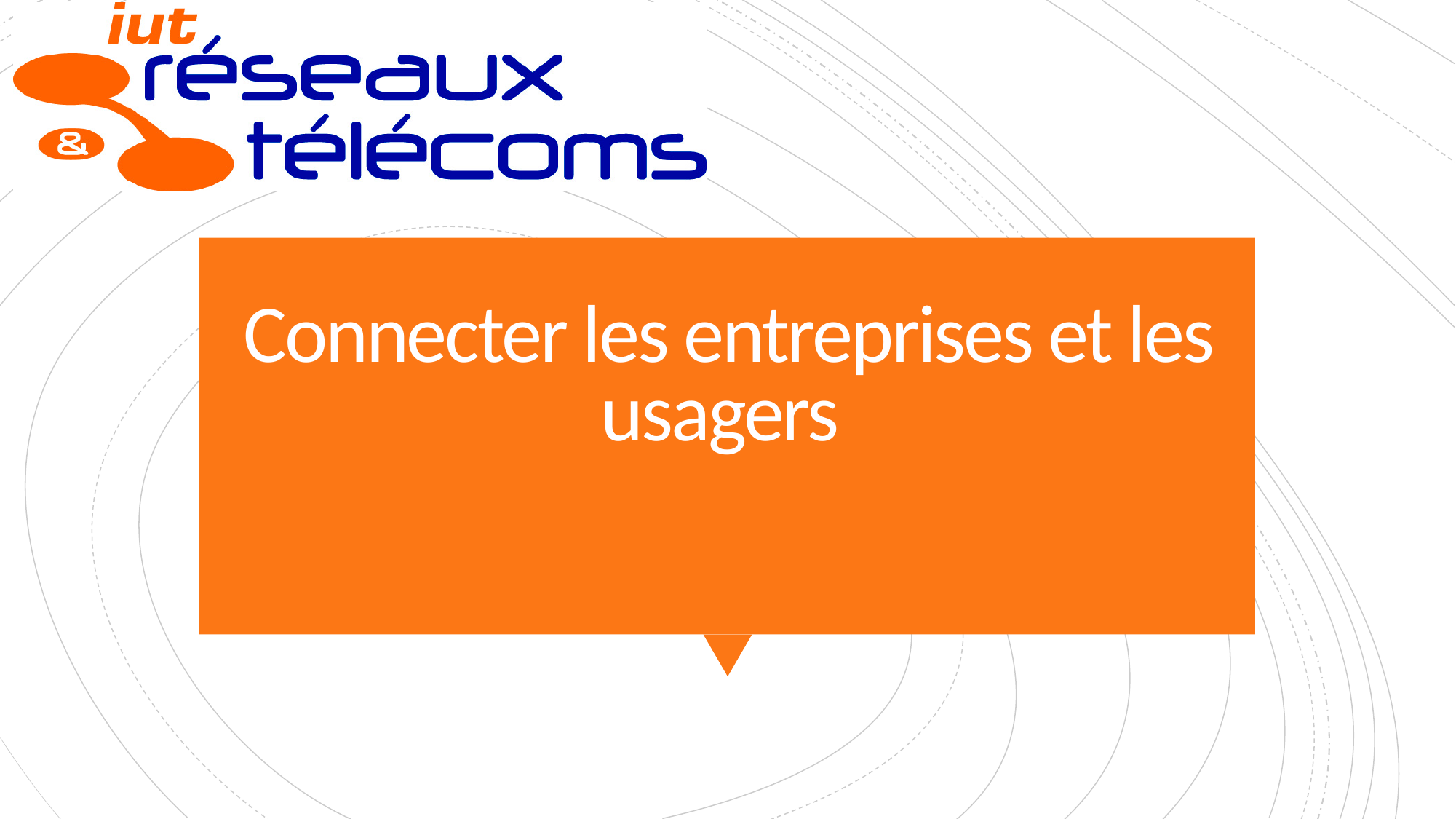

# Connecter les entreprises et les usagers